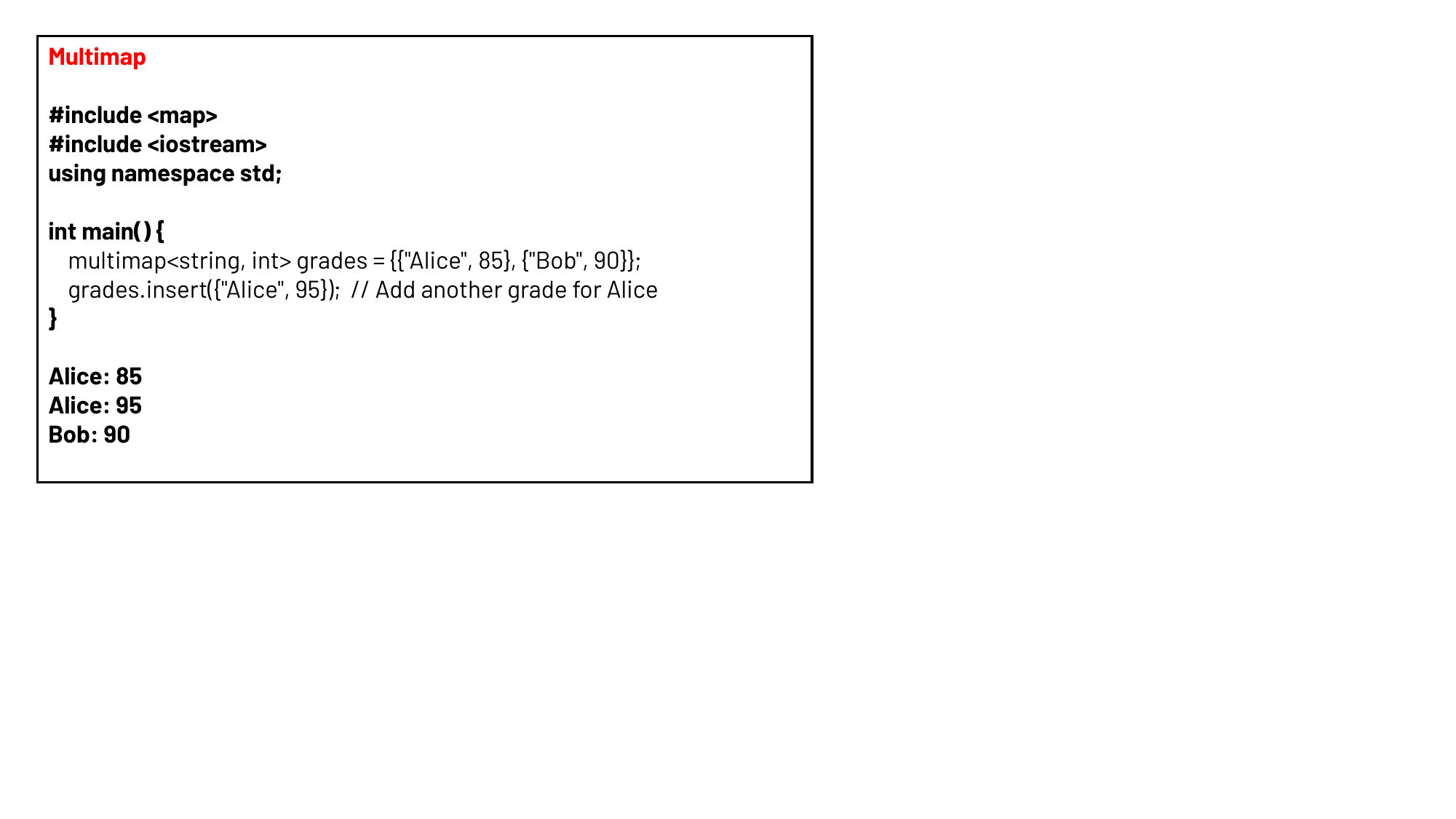

Multimap

#include <map>
#include <iostream>
using namespace std;

int main() {
    multimap<string, int> grades = {{"Alice", 85}, {"Bob", 90}};
    grades.insert({"Alice", 95});  // Add another grade for Alice
}

Alice: 85
Alice: 95
Bob: 90